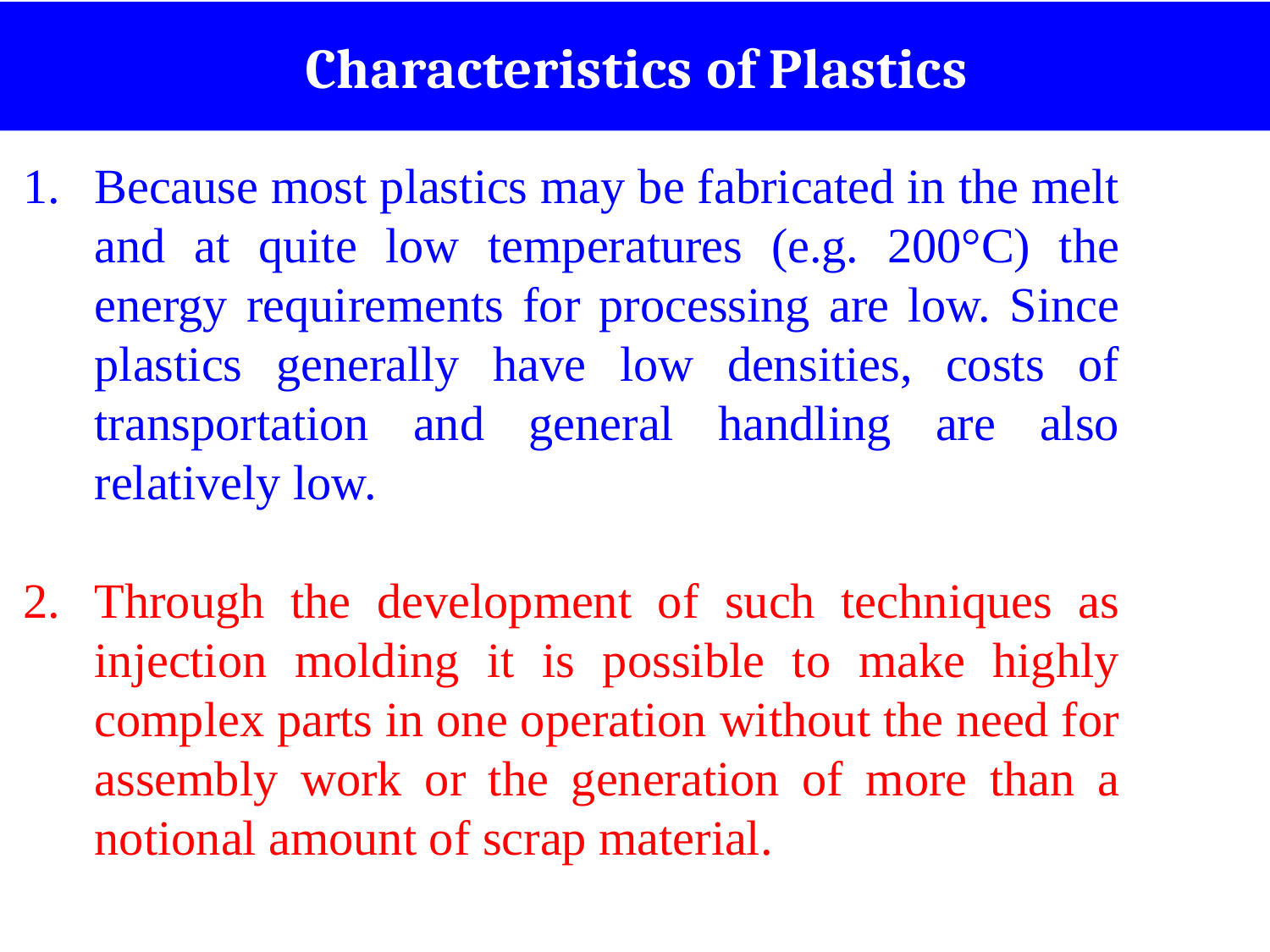

Characteristics of Plastics
Because most plastics may be fabricated in the melt and at quite low temperatures (e.g. 200°C) the energy requirements for processing are low. Since plastics generally have low densities, costs of transportation and general handling are also relatively low.

Through the development of such techniques as injection molding it is possible to make highly complex parts in one operation without the need for assembly work or the generation of more than a notional amount of scrap material.